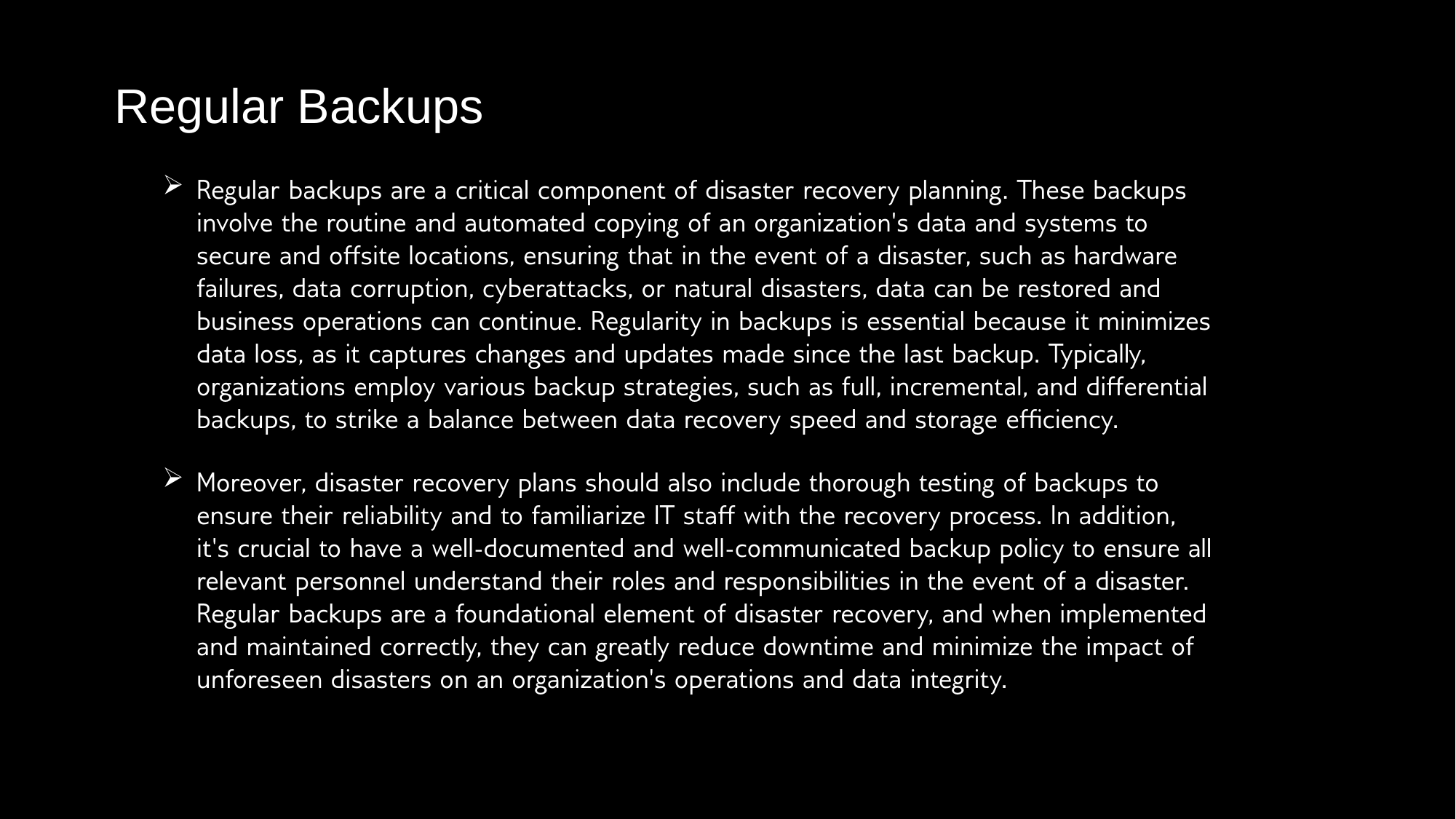

Regular Backups
Regular backups are a critical component of disaster recovery planning. These backups involve the routine and automated copying of an organization's data and systems to secure and offsite locations, ensuring that in the event of a disaster, such as hardware failures, data corruption, cyberattacks, or natural disasters, data can be restored and business operations can continue. Regularity in backups is essential because it minimizes data loss, as it captures changes and updates made since the last backup. Typically, organizations employ various backup strategies, such as full, incremental, and differential backups, to strike a balance between data recovery speed and storage efficiency.

Moreover, disaster recovery plans should also include thorough testing of backups to ensure their reliability and to familiarize IT staff with the recovery process. In addition, it's crucial to have a well-documented and well-communicated backup policy to ensure all relevant personnel understand their roles and responsibilities in the event of a disaster. Regular backups are a foundational element of disaster recovery, and when implemented and maintained correctly, they can greatly reduce downtime and minimize the impact of unforeseen disasters on an organization's operations and data integrity.